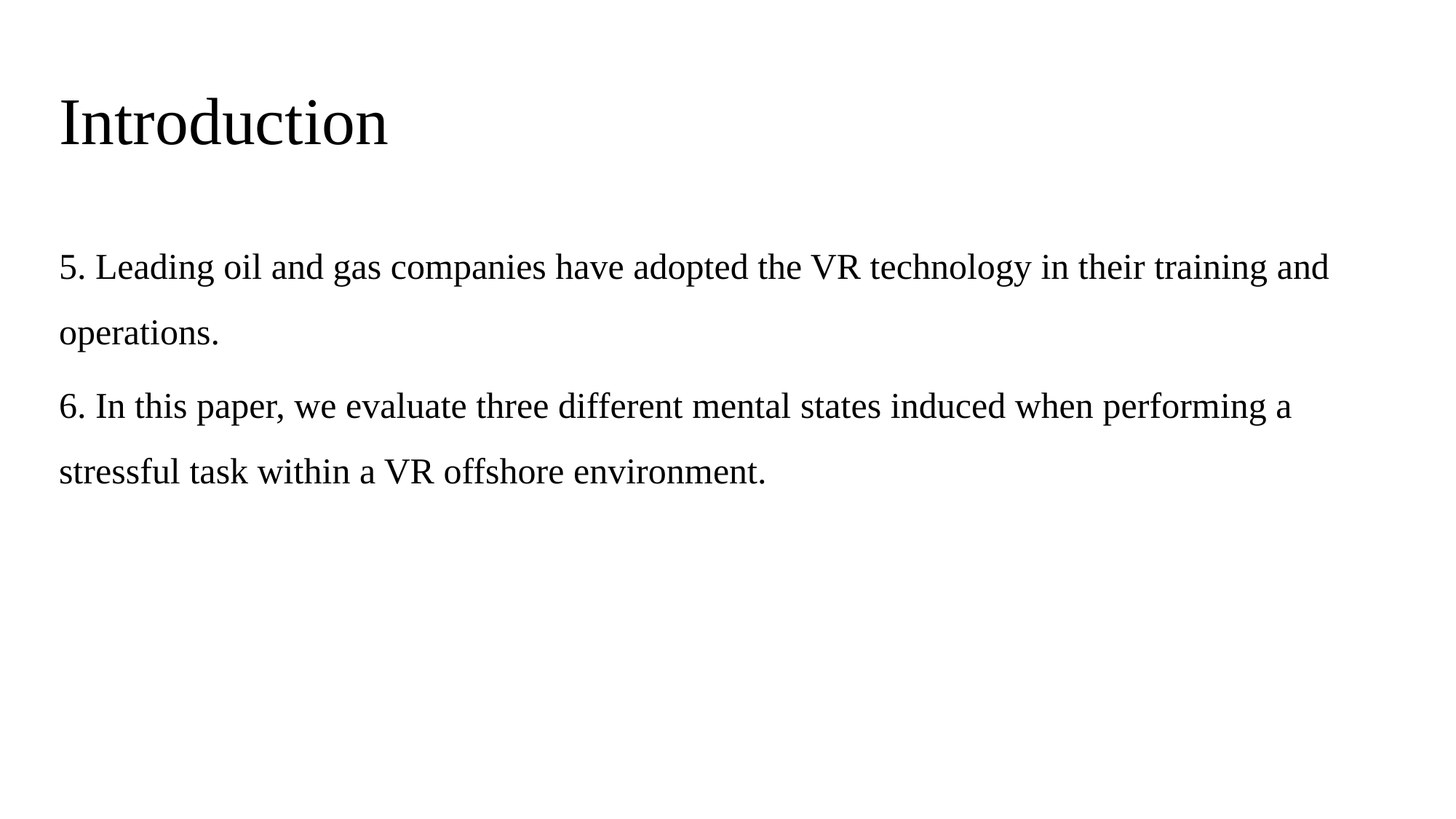

# Introduction
5. Leading oil and gas companies have adopted the VR technology in their training and operations.
6. In this paper, we evaluate three different mental states induced when performing a stressful task within a VR offshore environment.